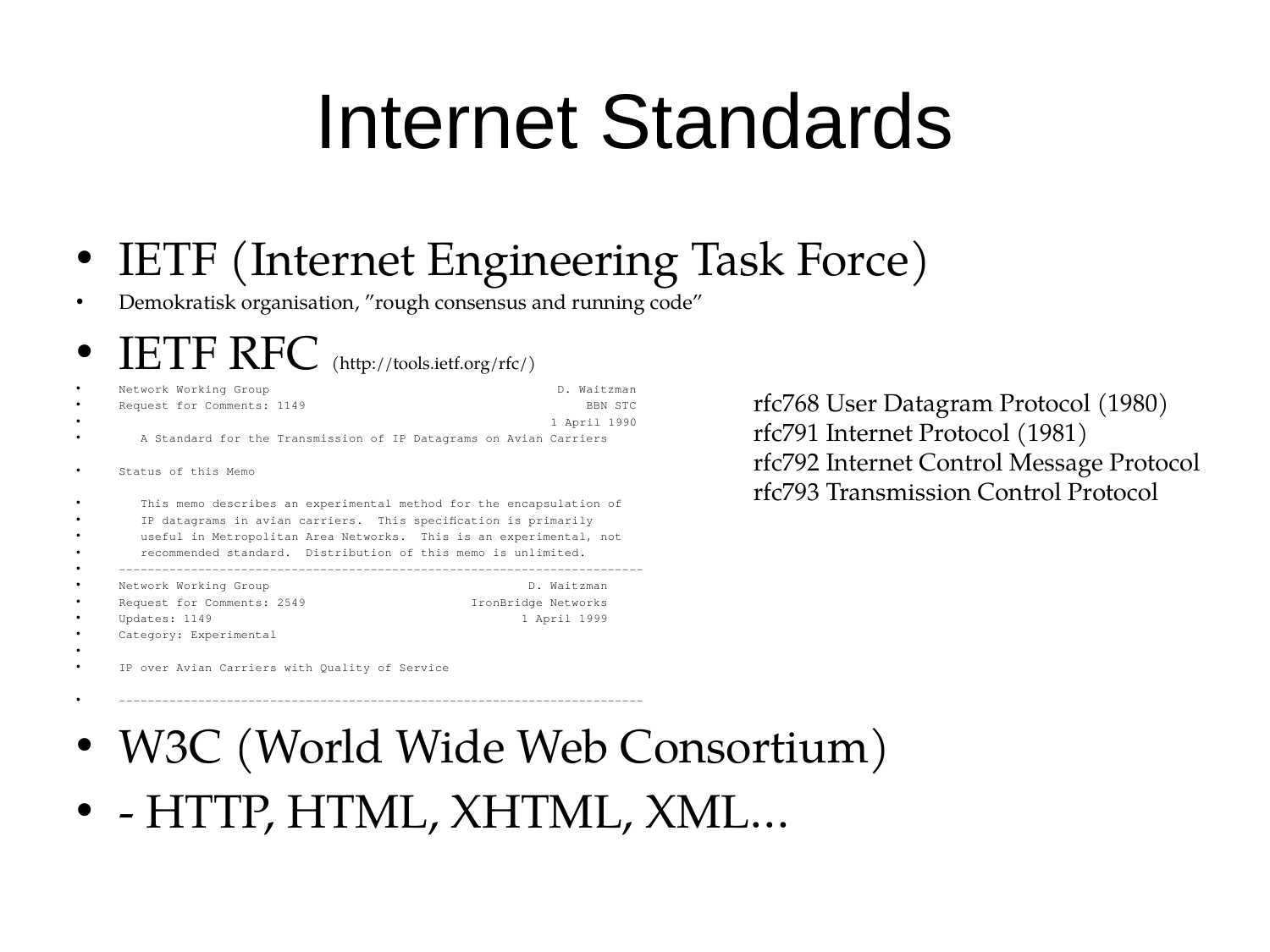

# Internet Standards
IETF (Internet Engineering Task Force)
Demokratisk organisation, ”rough consensus and running code”
IETF RFC (http://tools.ietf.org/rfc/)
Network Working Group                                        D. Waitzman
Request for Comments: 1149                                       BBN STC
                                                            1 April 1990
   A Standard for the Transmission of IP Datagrams on Avian Carriers

Status of this Memo

   This memo describes an experimental method for the encapsulation of
   IP datagrams in avian carriers.  This specification is primarily
   useful in Metropolitan Area Networks.  This is an experimental, not
   recommended standard.  Distribution of this memo is unlimited.
-------------------------------------------------------------------------
Network Working Group                                    D. Waitzman
Request for Comments: 2549                       IronBridge Networks
Updates: 1149                                           1 April 1999
Category: Experimental

IP over Avian Carriers with Quality of Service

-------------------------------------------------------------------------
W3C (World Wide Web Consortium)
- HTTP, HTML, XHTML, XML…
rfc768 User Datagram Protocol (1980)
rfc791 Internet Protocol (1981)
rfc792 Internet Control Message Protocol
rfc793 Transmission Control Protocol